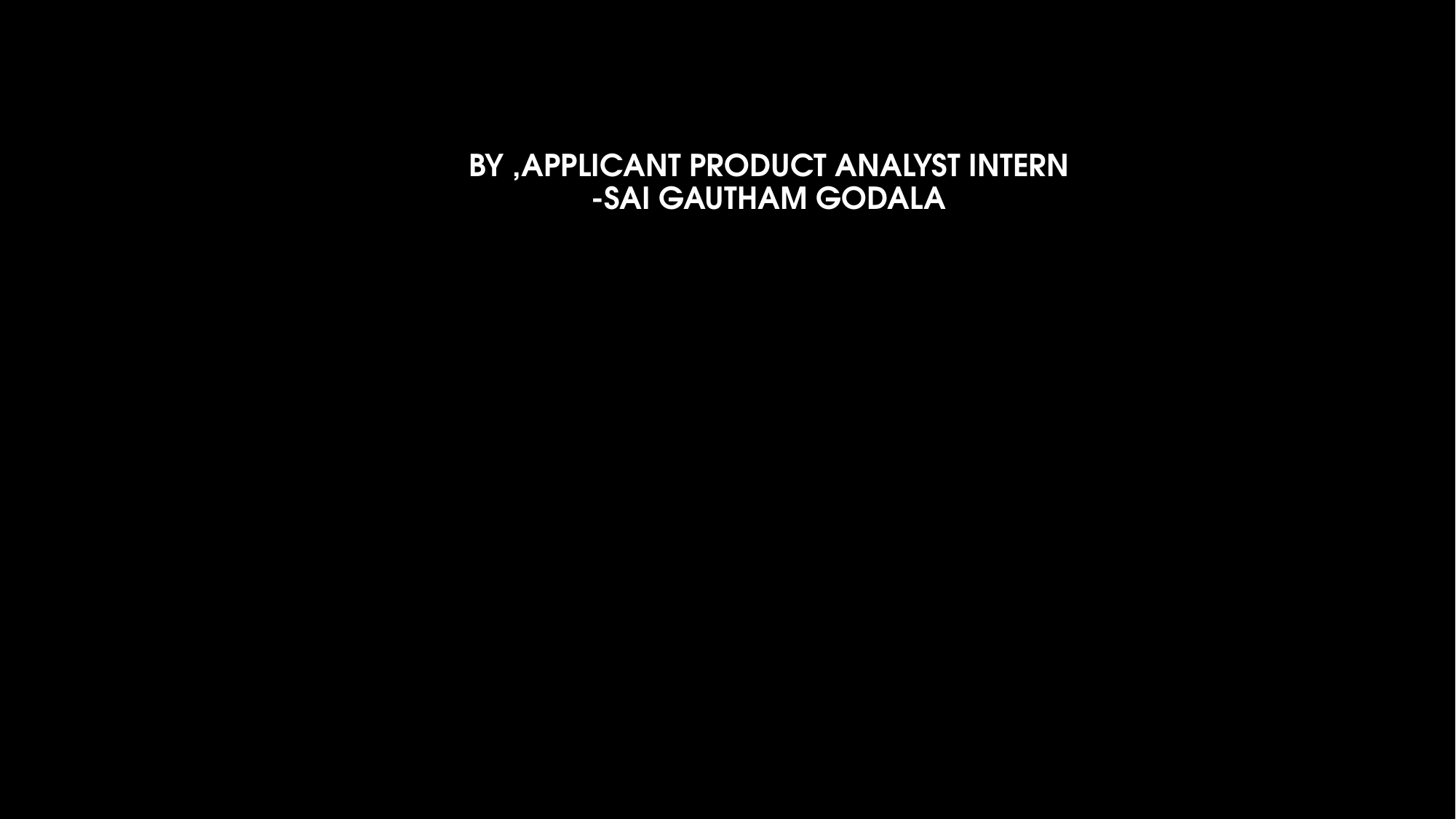

# BY ,APPLICANT PRODUCT ANALYST INTERN -SAI GAUTHAM GODALA